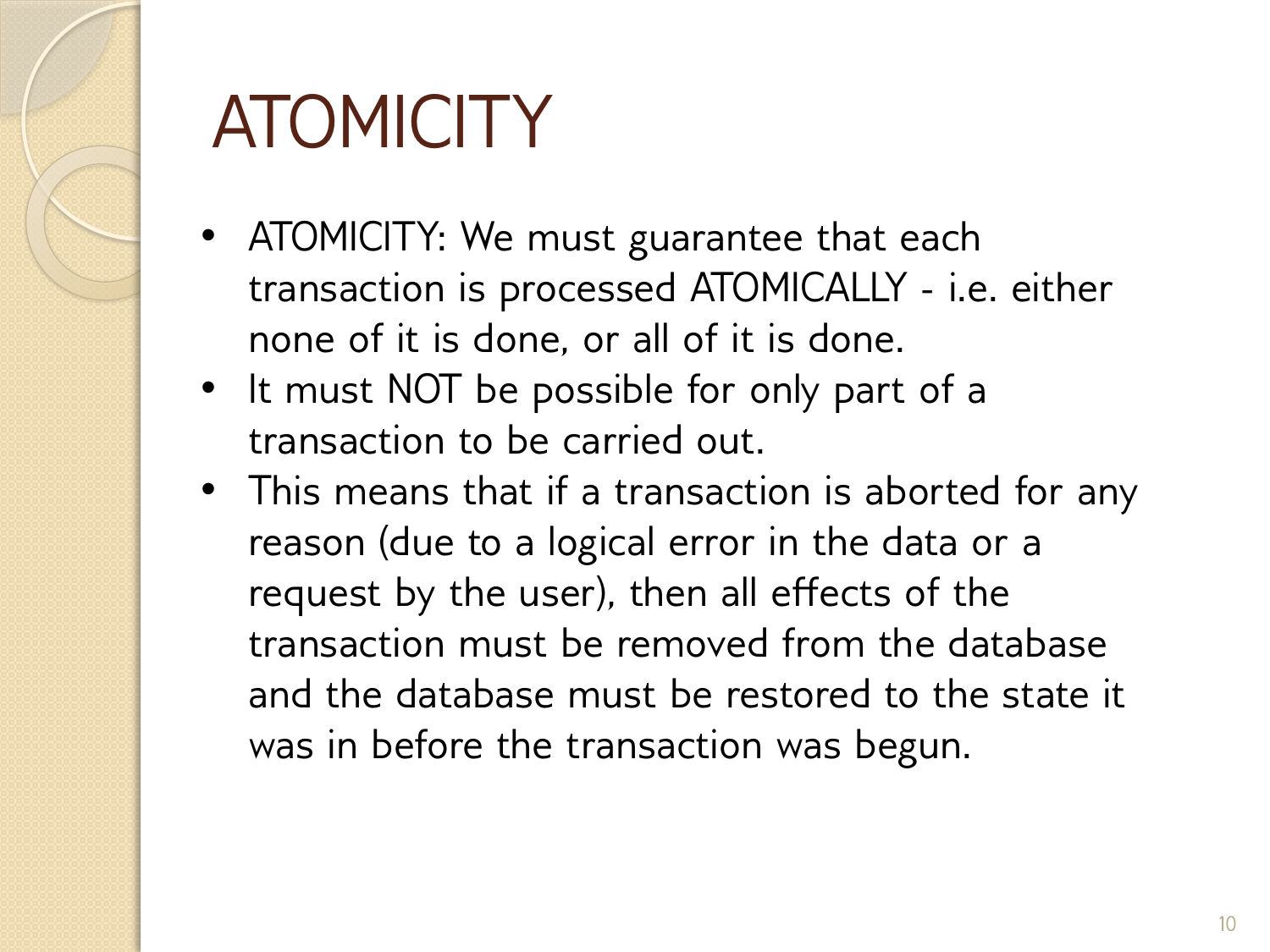

# ATOMICITY
ATOMICITY: We must guarantee that each transaction is processed ATOMICALLY - i.e. either none of it is done, or all of it is done.
It must NOT be possible for only part of a transaction to be carried out.
This means that if a transaction is aborted for any reason (due to a logical error in the data or a request by the user), then all effects of the transaction must be removed from the database and the database must be restored to the state it was in before the transaction was begun.
10